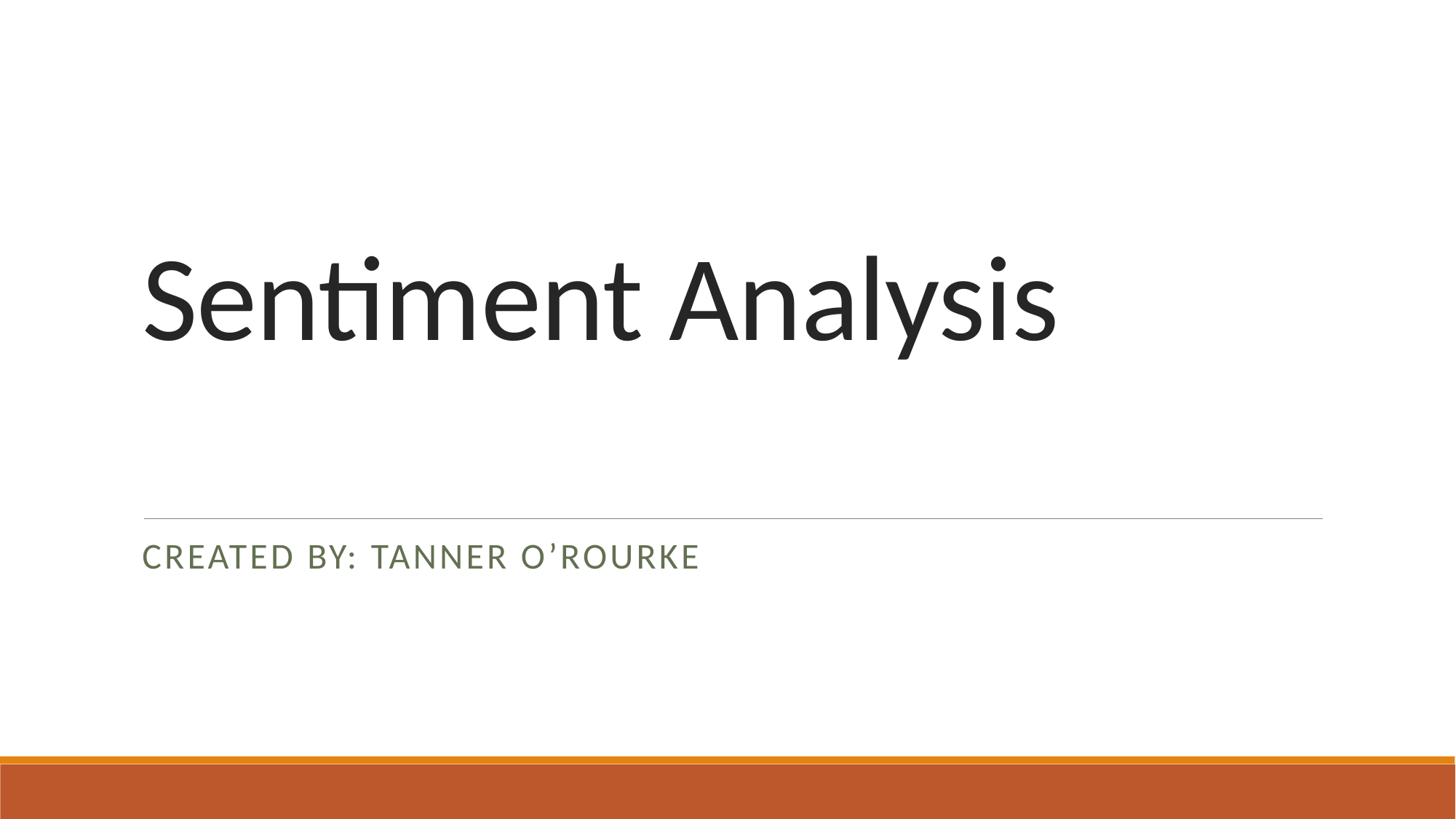

# Sentiment Analysis
Created By: Tanner O’Rourke